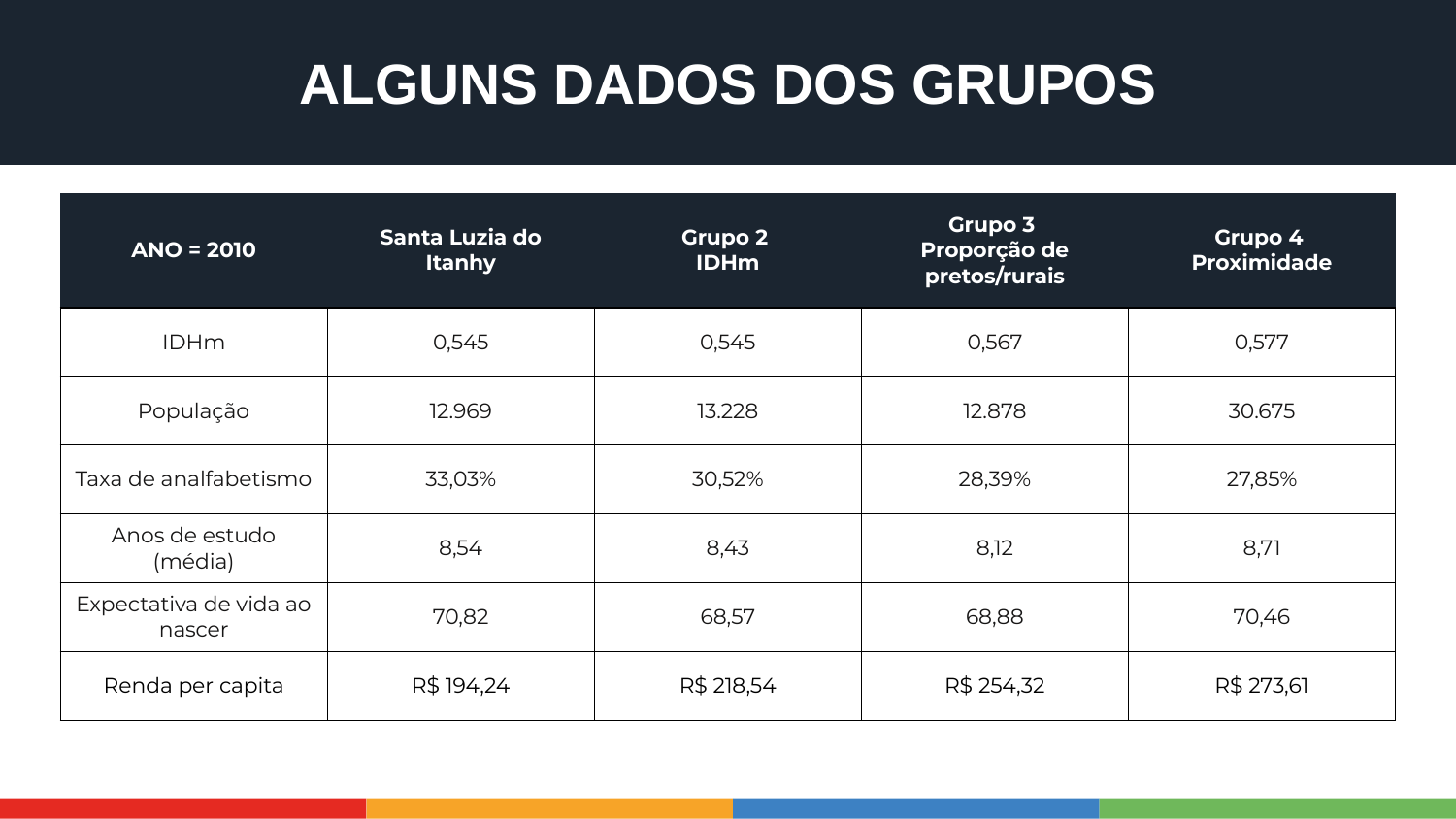

ALGUNS DADOS DOS GRUPOS
| ANO = 2010 | Santa Luzia do Itanhy | Grupo 2 IDHm | Grupo 3 Proporção de pretos/rurais | Grupo 4 Proximidade |
| --- | --- | --- | --- | --- |
| IDHm | 0,545 | 0,545 | 0,567 | 0,577 |
| População | 12.969 | 13.228 | 12.878 | 30.675 |
| Taxa de analfabetismo | 33,03% | 30,52% | 28,39% | 27,85% |
| Anos de estudo (média) | 8,54 | 8,43 | 8,12 | 8,71 |
| Expectativa de vida ao nascer | 70,82 | 68,57 | 68,88 | 70,46 |
| Renda per capita | R$ 194,24 | R$ 218,54 | R$ 254,32 | R$ 273,61 |